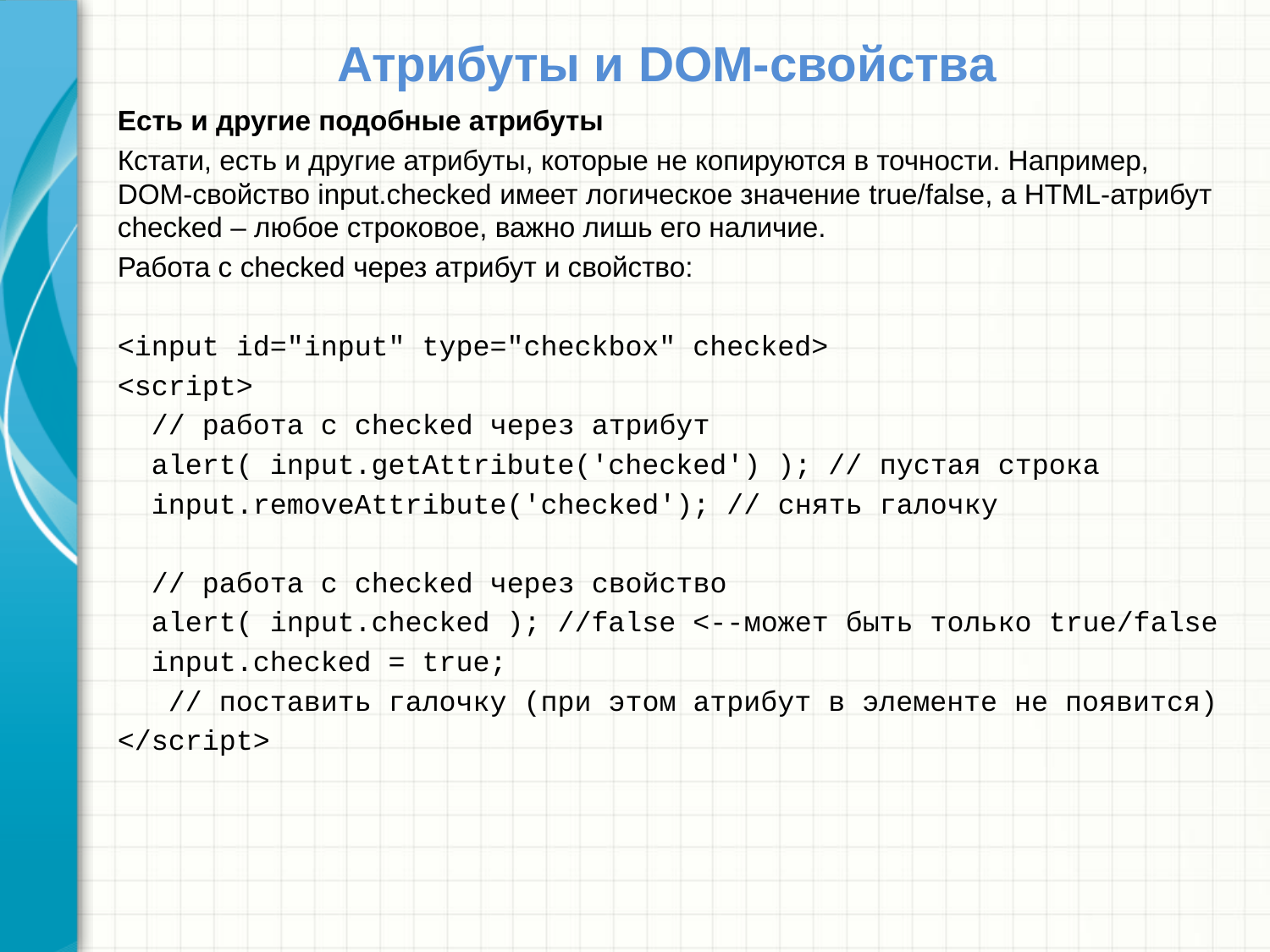

# Атрибуты и DOM-свойства
Есть и другие подобные атрибуты
Кстати, есть и другие атрибуты, которые не копируются в точности. Например, DOM-свойство input.checked имеет логическое значение true/false, а HTML-атрибут checked – любое строковое, важно лишь его наличие.
Работа с checked через атрибут и свойство:

<input id="input" type="checkbox" checked>
<script>
  // работа с checked через атрибут
  alert( input.getAttribute('checked') ); // пустая строка
  input.removeAttribute('checked'); // снять галочку

  // работа с checked через свойство
  alert( input.checked ); //false <--может быть только true/false
  input.checked = true;
   // поставить галочку (при этом атрибут в элементе не появится)
</script>